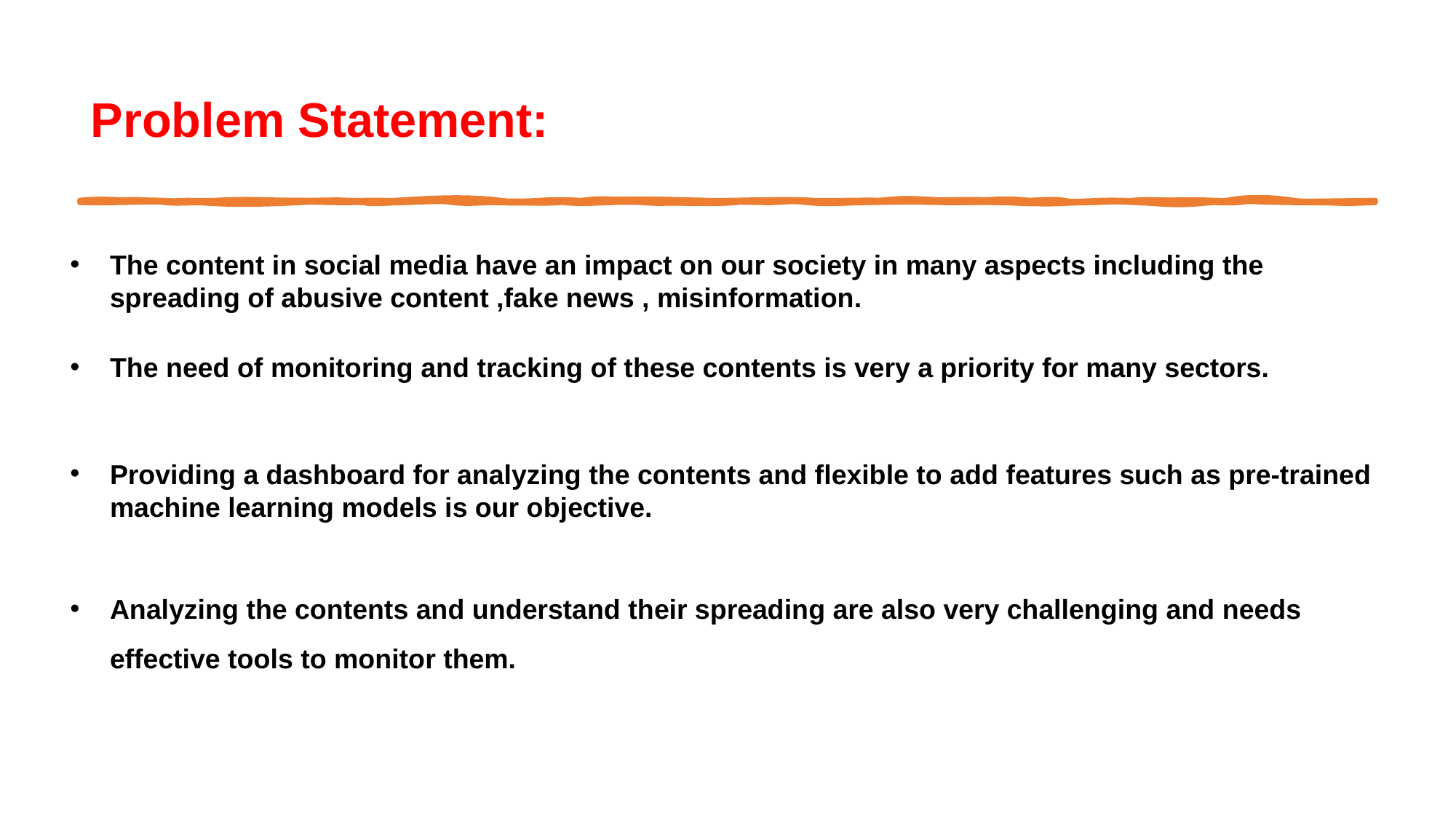

# Problem Statement:

The content in social media have an impact on our society in many aspects including the spreading of abusive content ,fake news , misinformation.

The need of monitoring and tracking of these contents is very a priority for many sectors.

Providing a dashboard for analyzing the contents and flexible to add features such as pre-trained machine learning models is our objective.

Analyzing the contents and understand their spreading are also very challenging and needs effective tools to monitor them.